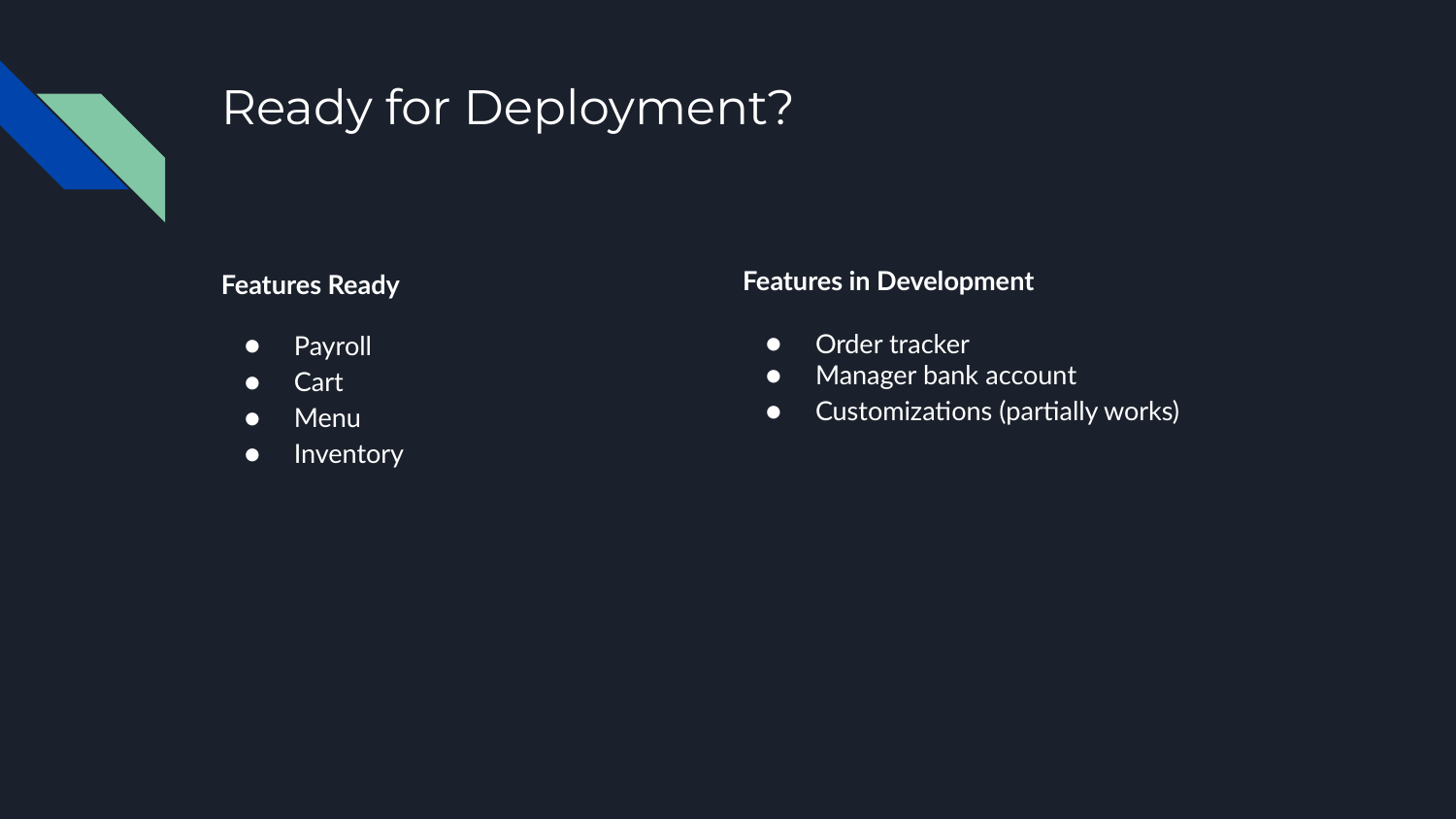

# Ready for Deployment?
Features Ready
Payroll
Cart
Menu
Inventory
Features in Development

Order tracker
Manager bank account
Customizations (partially works)